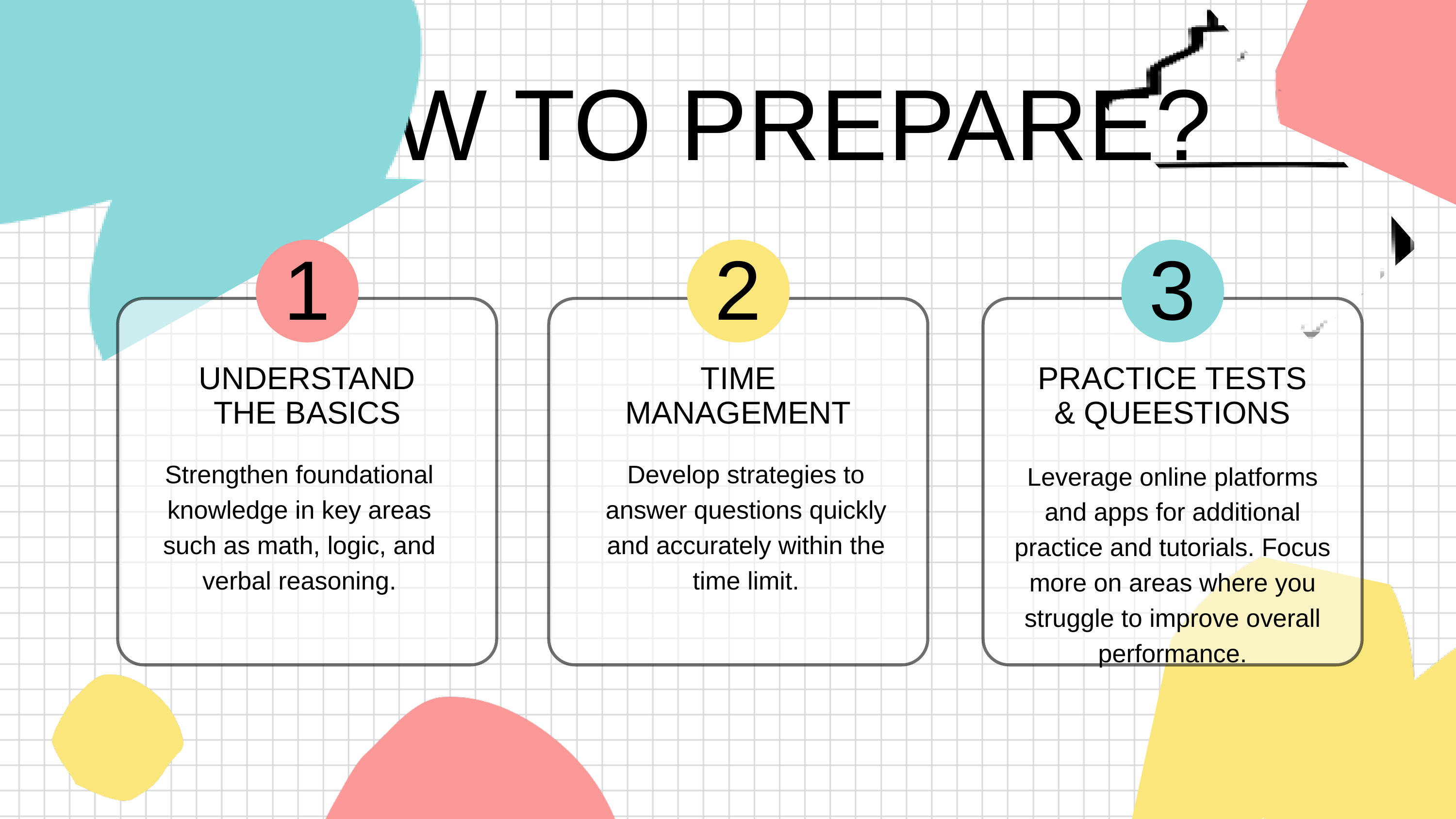

HOW TO PREPARE?
1
2
3

UNDERSTAND THE BASICS
TIME MANAGEMENT
PRACTICE TESTS & QUEESTIONS
Strengthen foundational knowledge in key areas such as math, logic, and verbal reasoning.
Develop strategies to answer questions quickly and accurately within the time limit.
Leverage online platforms and apps for additional practice and tutorials. Focus more on areas where you struggle to improve overall performance.